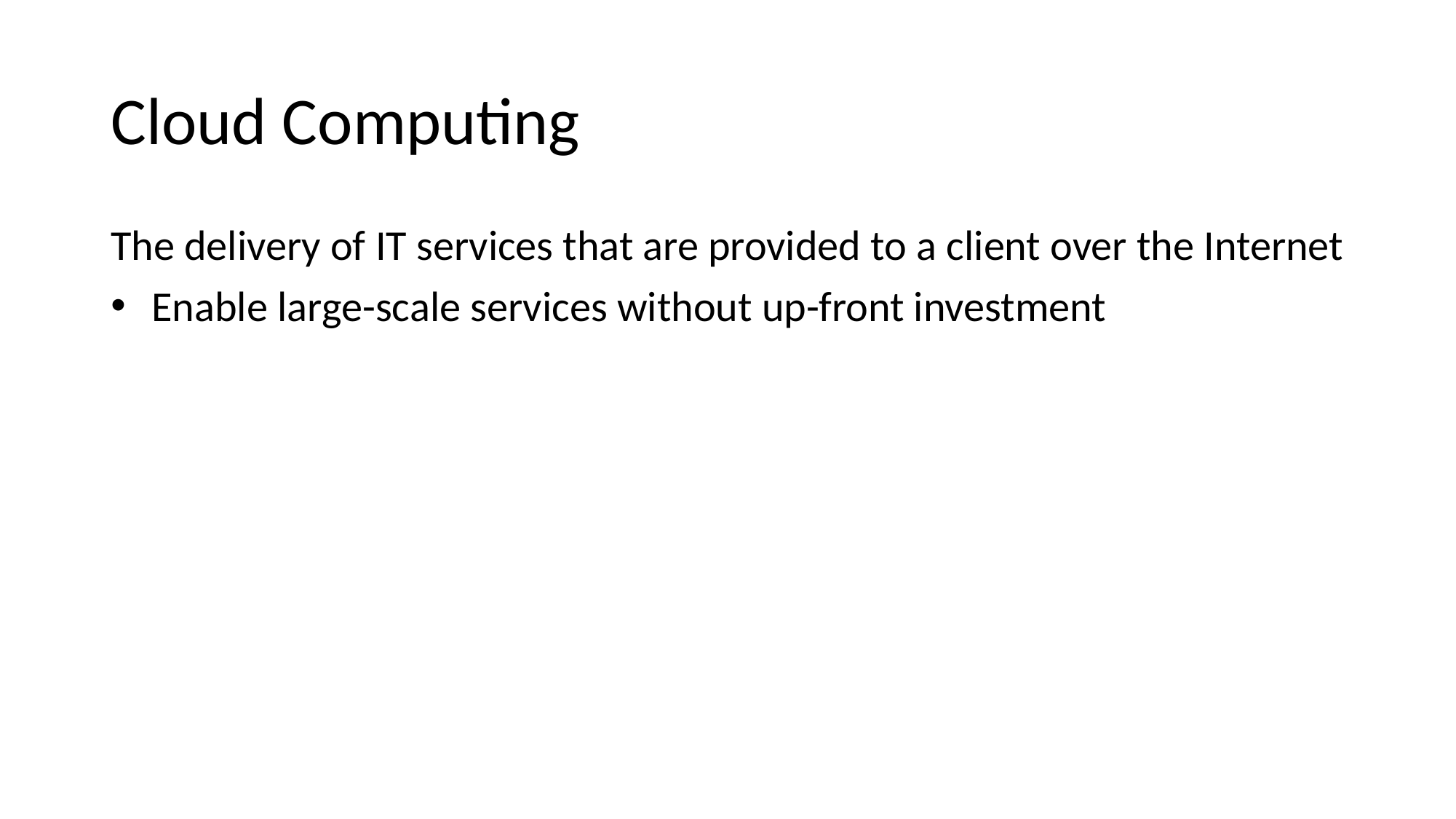

# Cloud Computing
The delivery of IT services that are provided to a client over the Internet
Enable large-scale services without up-front investment